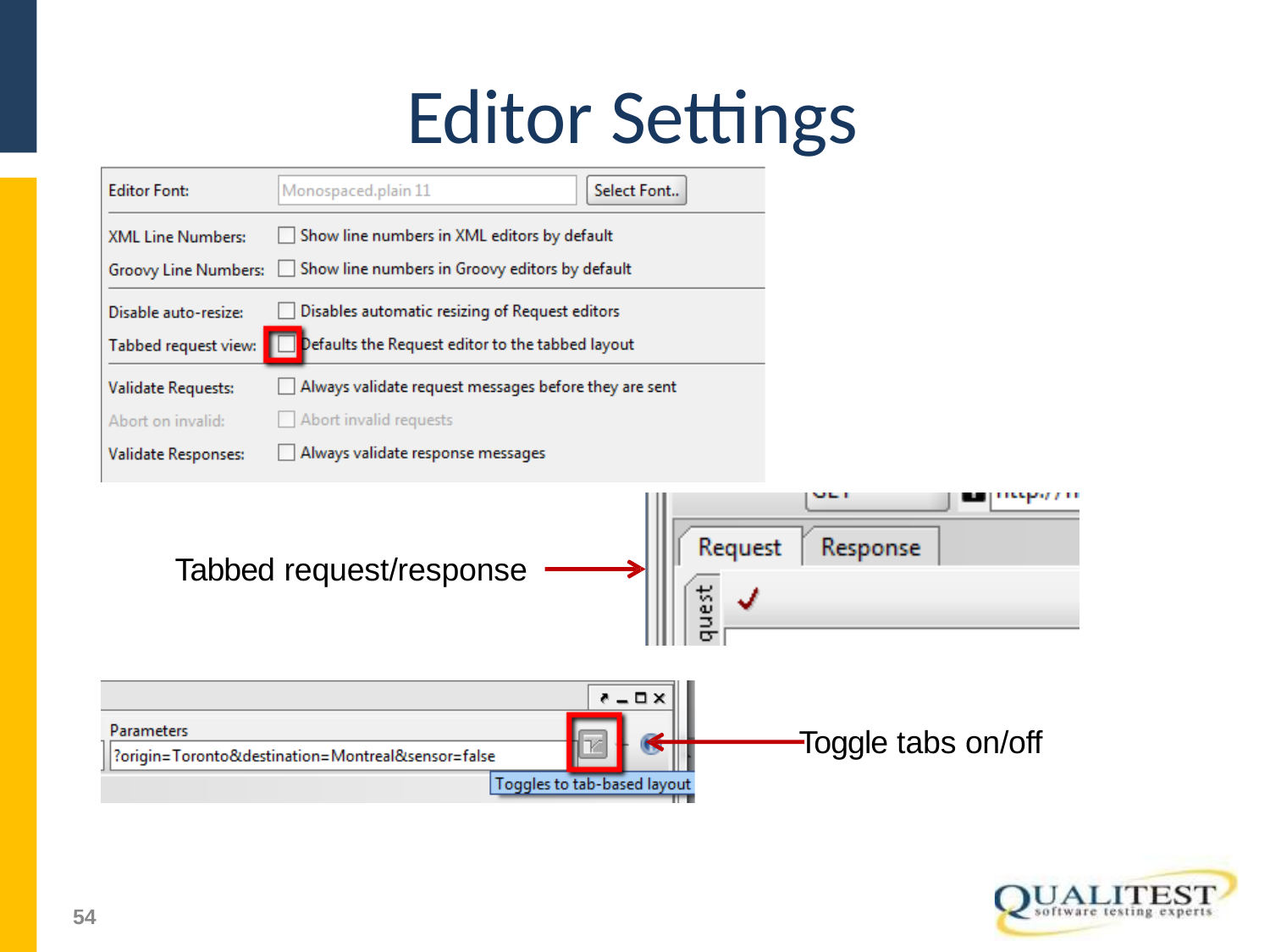

# Editor Settings

Tabbed request/response

Toggle tabs on/off

54